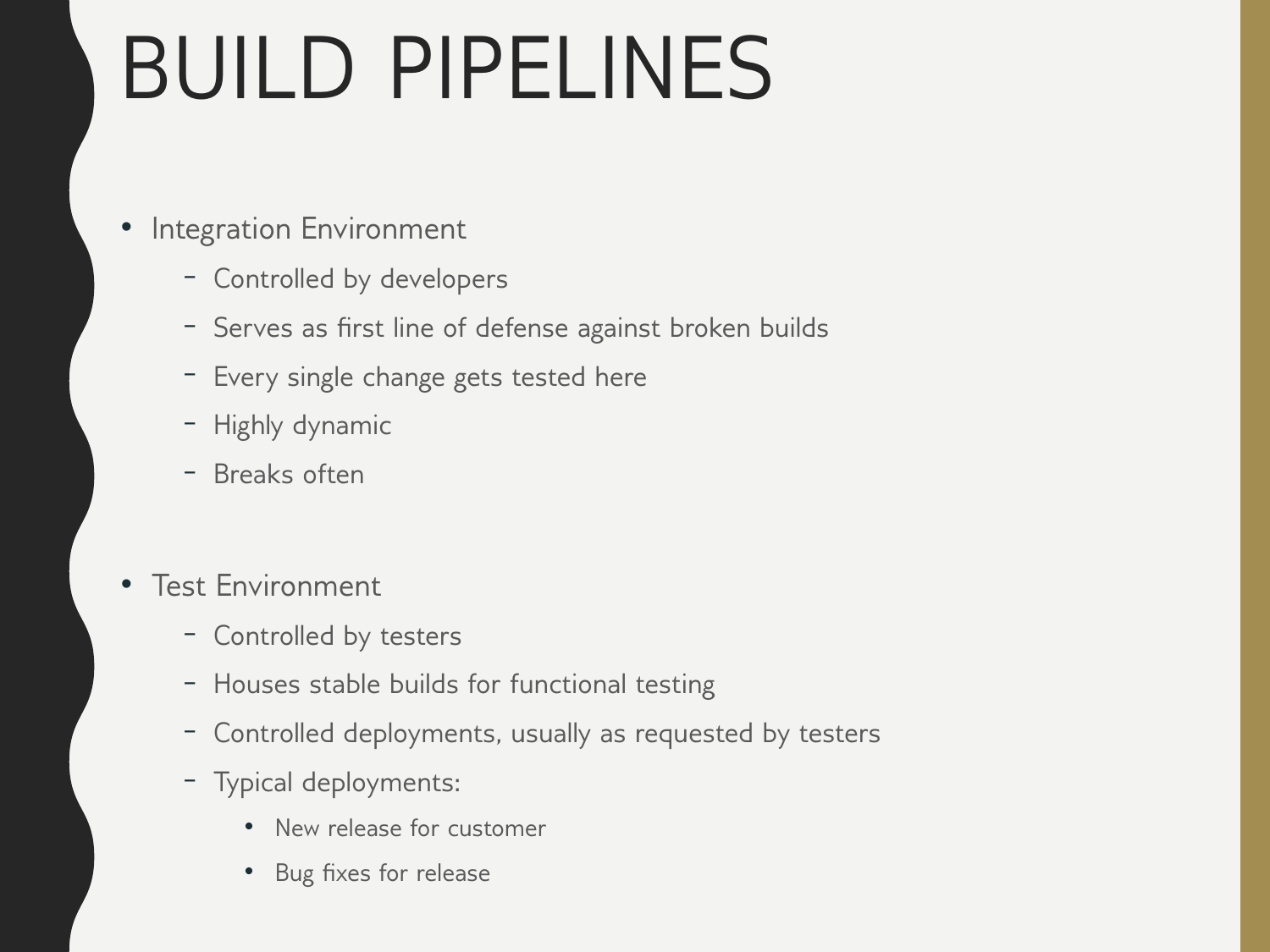

# Build Pipelines
Integration Environment
Controlled by developers
Serves as first line of defense against broken builds
Every single change gets tested here
Highly dynamic
Breaks often

Test Environment
Controlled by testers
Houses stable builds for functional testing
Controlled deployments, usually as requested by testers
Typical deployments:
New release for customer
Bug fixes for release